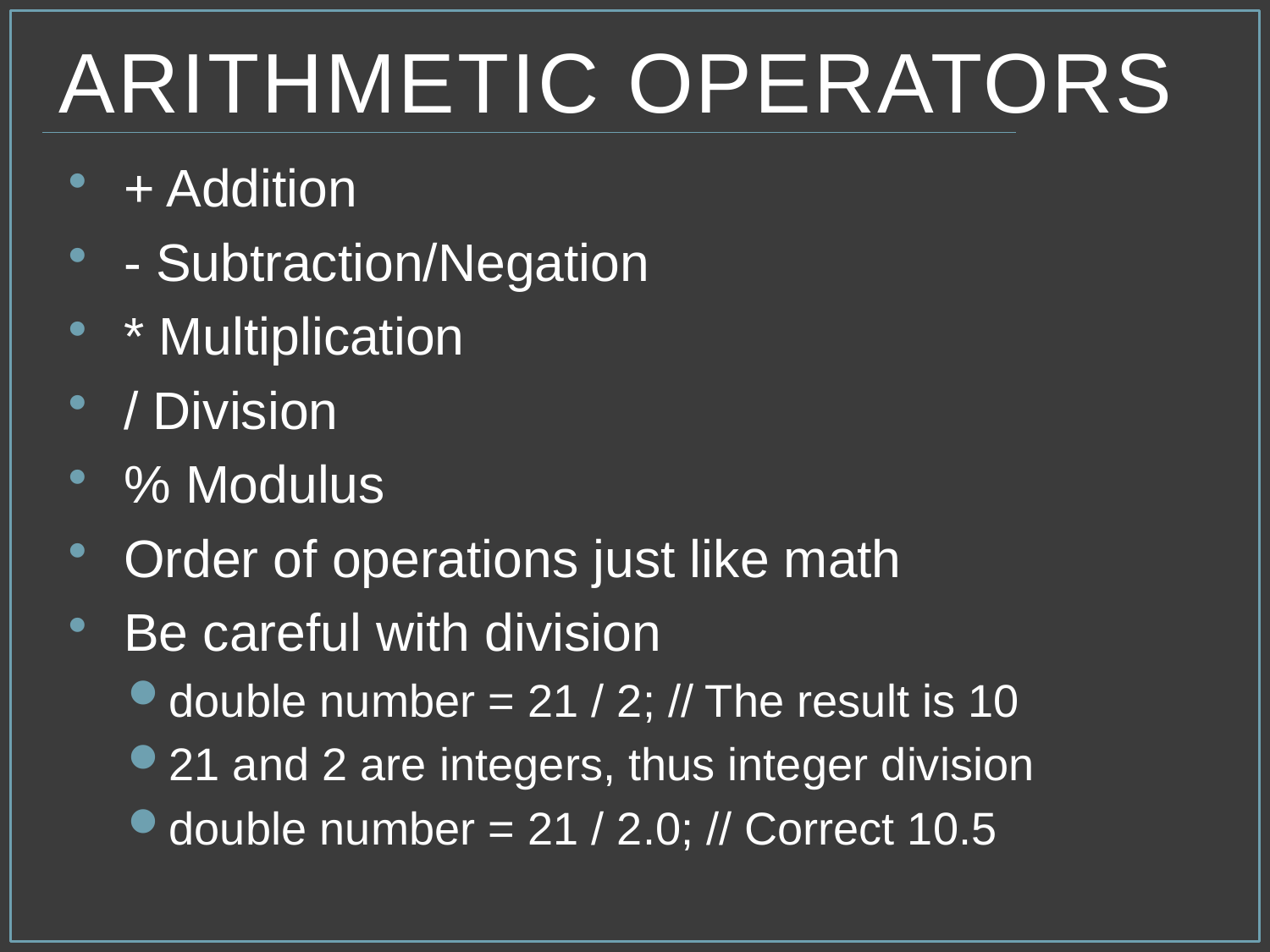

# Arithmetic Operators
+ Addition
- Subtraction/Negation
* Multiplication
/ Division
% Modulus
Order of operations just like math
Be careful with division
double number = 21 / 2; // The result is 10
21 and 2 are integers, thus integer division
double number = 21 / 2.0; // Correct 10.5